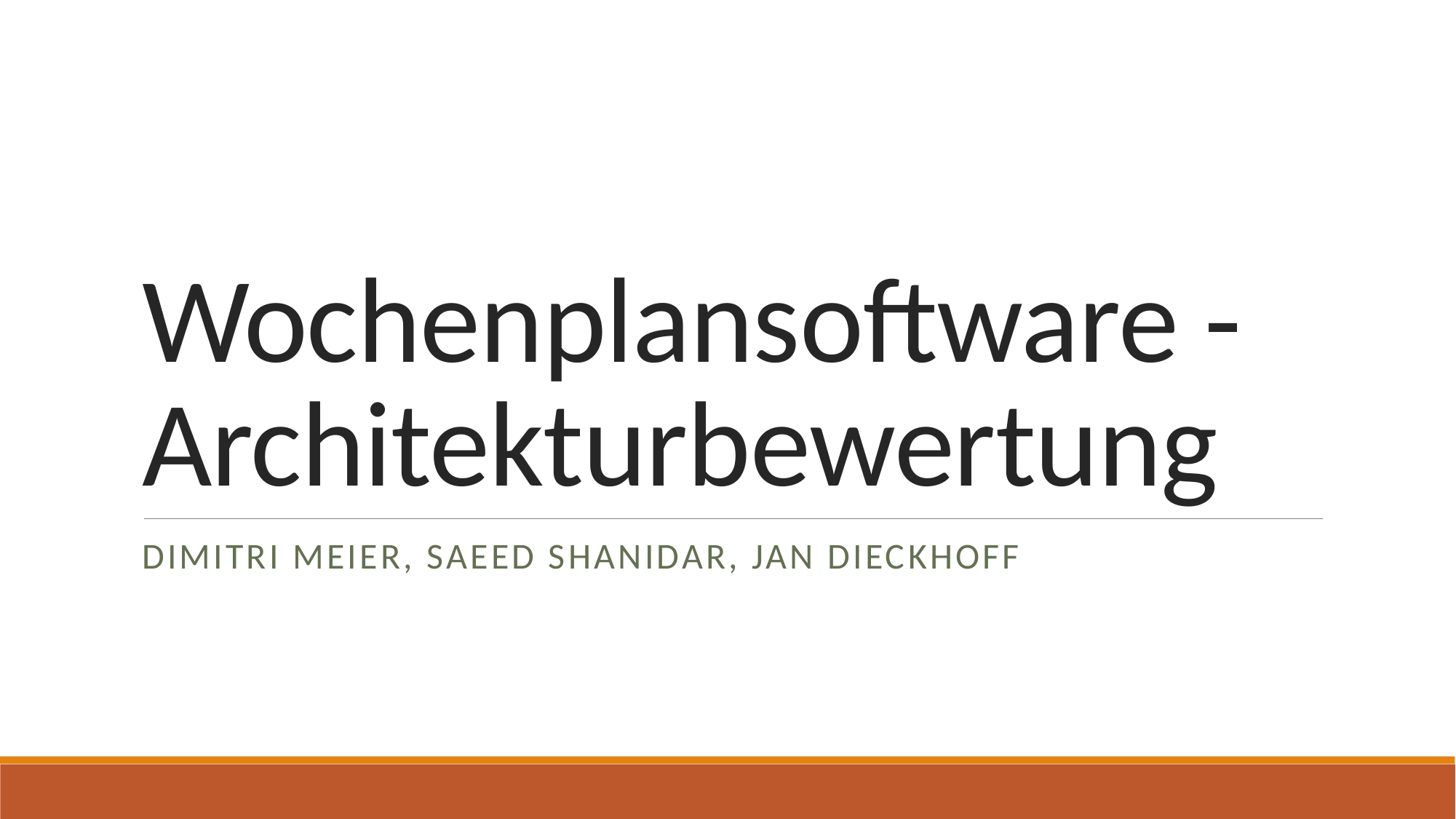

# Wochenplansoftware - Architekturbewertung
Dimitri meier, Saeed shanidar, Jan Dieckhoff